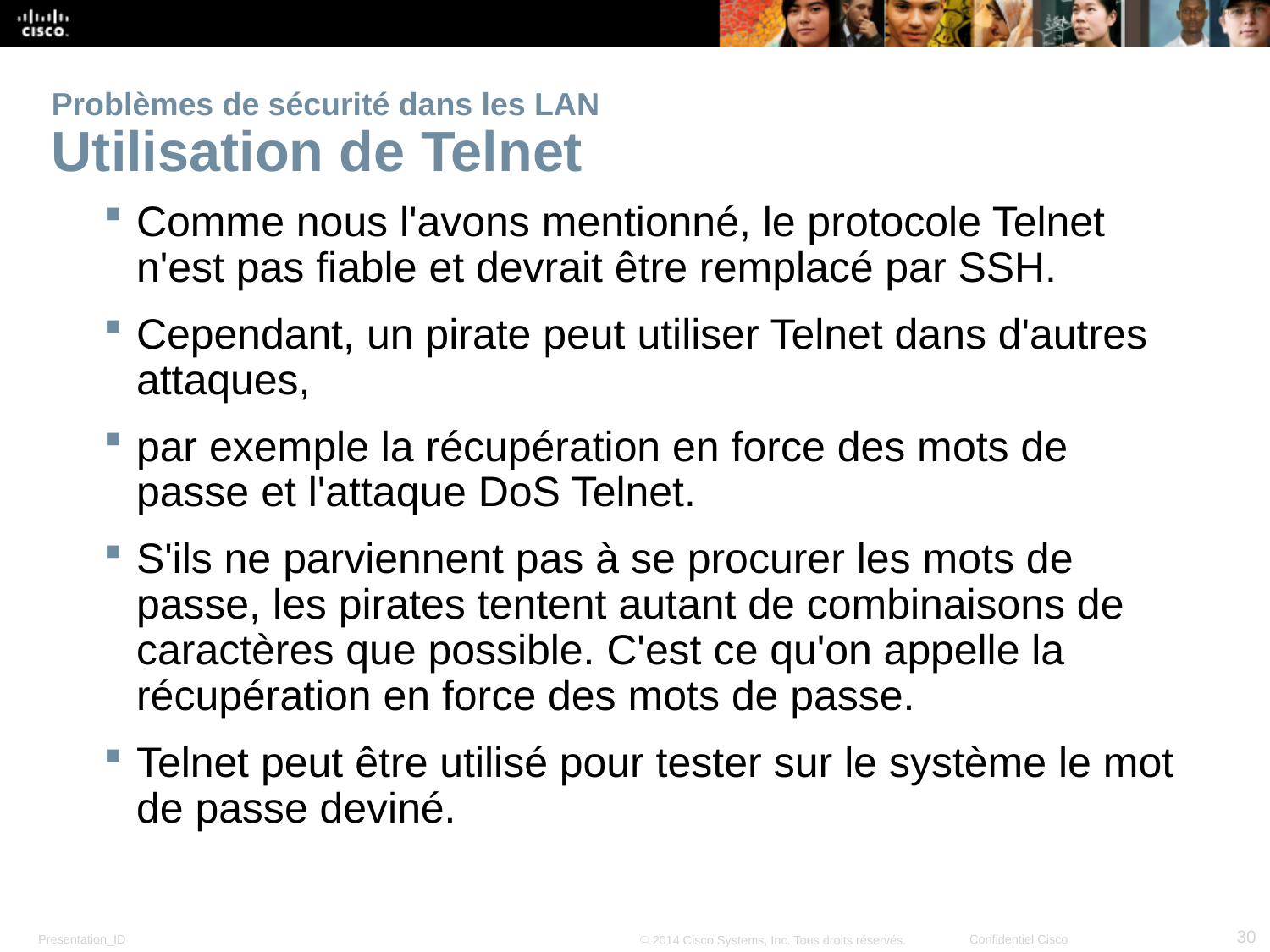

# Problèmes de sécurité dans les LAN Utilisation de Telnet
Comme nous l'avons mentionné, le protocole Telnet n'est pas fiable et devrait être remplacé par SSH.
Cependant, un pirate peut utiliser Telnet dans d'autres attaques,
par exemple la récupération en force des mots de passe et l'attaque DoS Telnet.
S'ils ne parviennent pas à se procurer les mots de passe, les pirates tentent autant de combinaisons de caractères que possible. C'est ce qu'on appelle la récupération en force des mots de passe.
Telnet peut être utilisé pour tester sur le système le mot de passe deviné.